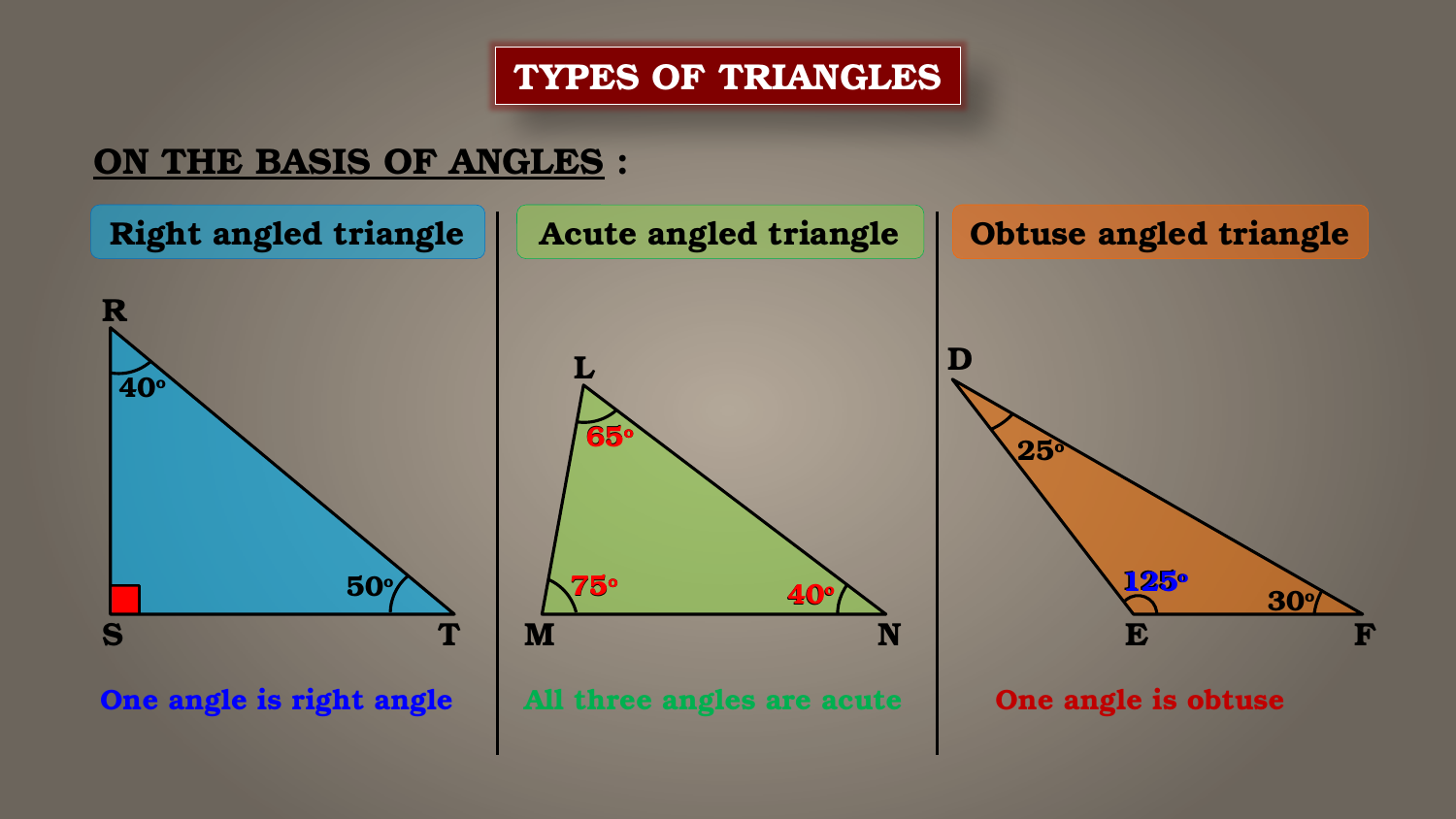

TYPES OF TRIANGLES
ON THE BASIS OF ANGLES :
Right angled triangle
Acute angled triangle
Obtuse angled triangle

R

S
T

40o
50o

D

E
F
25o
125o
30o

L

M
N
65o
75o
40o

65o
125o
75o
40o

One angle is right angle
All three angles are acute
One angle is obtuse